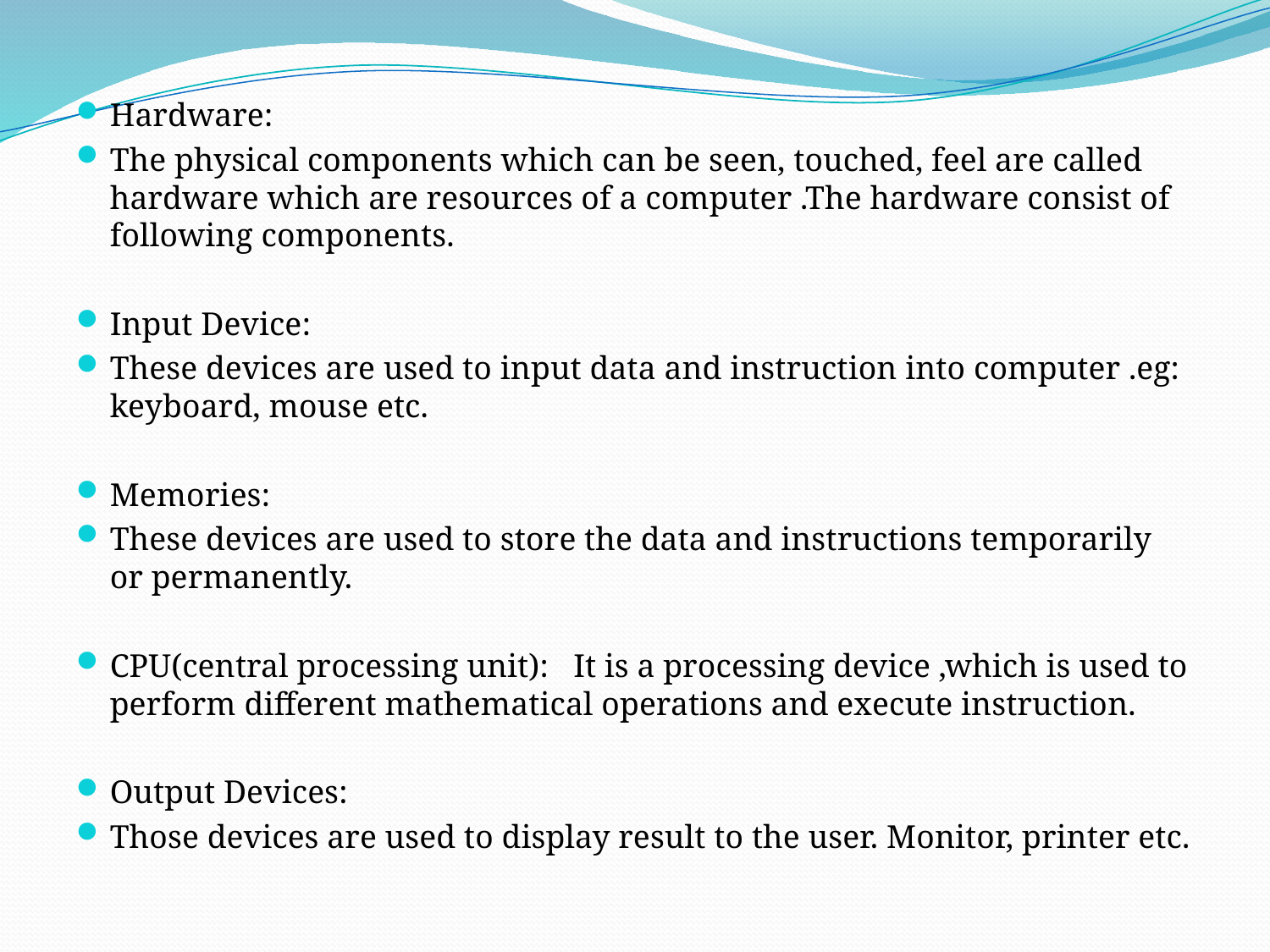

Hardware:
The physical components which can be seen, touched, feel are called hardware which are resources of a computer .The hardware consist of following components.

Input Device:
These devices are used to input data and instruction into computer .eg:  keyboard, mouse etc.

Memories:
These devices are used to store the data and instructions temporarily or permanently.

CPU(central processing unit):   It is a processing device ,which is used to perform different mathematical operations and execute instruction.

Output Devices:
Those devices are used to display result to the user. Monitor, printer etc.